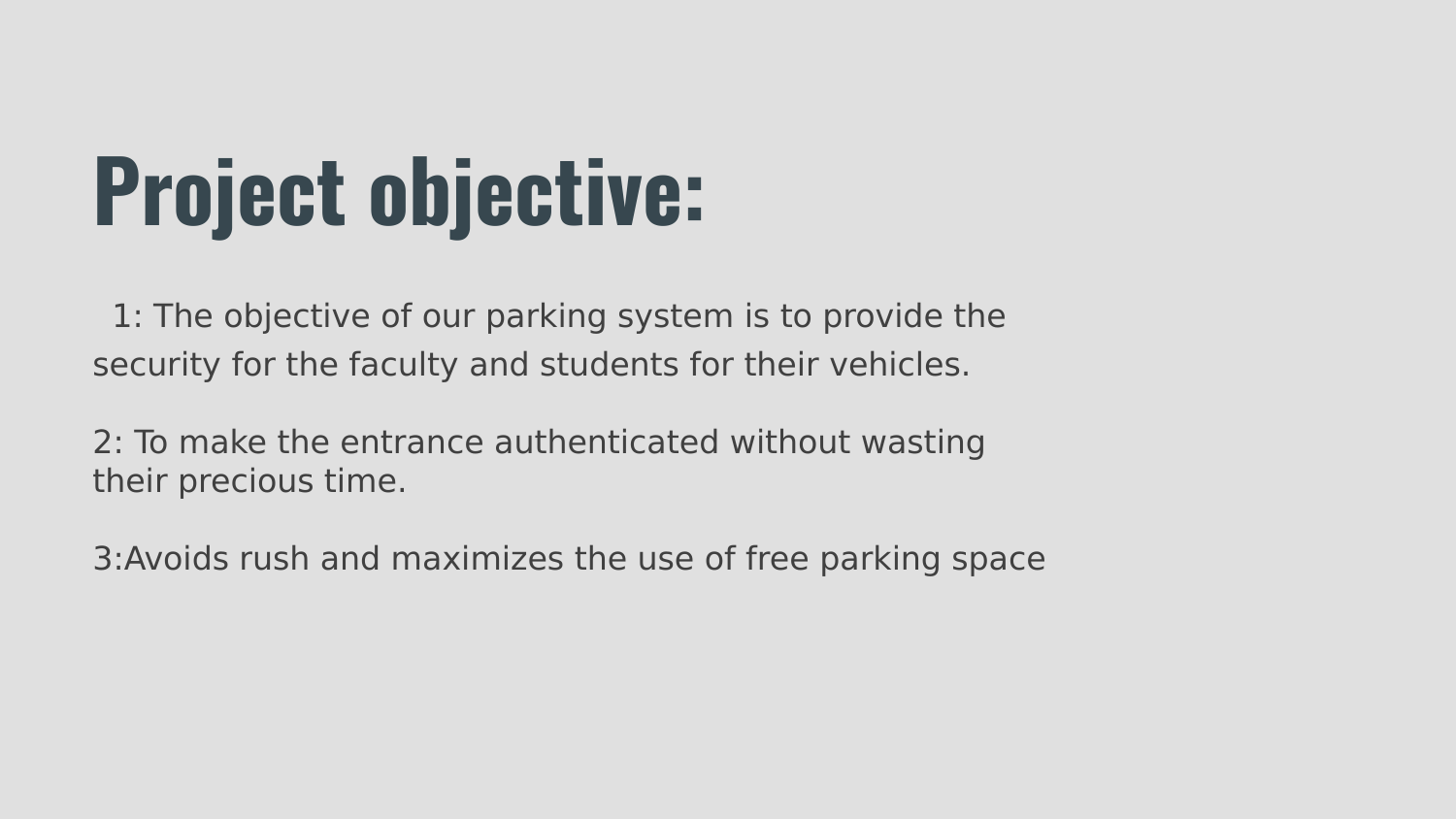

# Project objective:
 1: The objective of our parking system is to provide the security for the faculty and students for their vehicles.
2: To make the entrance authenticated without wasting their precious time.
3:Avoids rush and maximizes the use of free parking space